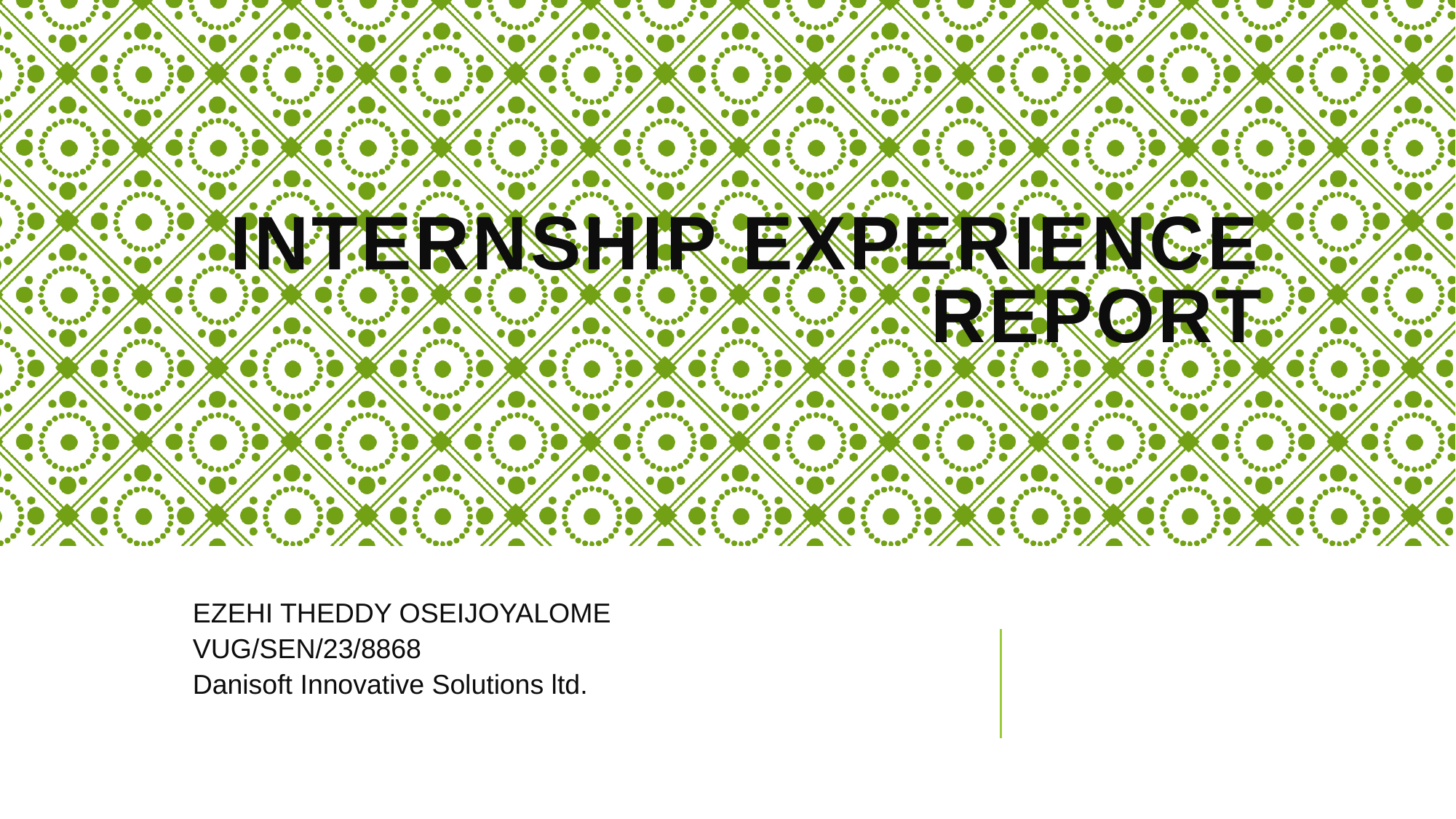

# Internship Experience Report
EZEHI THEDDY OSEIJOYALOME
VUG/SEN/23/8868
Danisoft Innovative Solutions ltd.